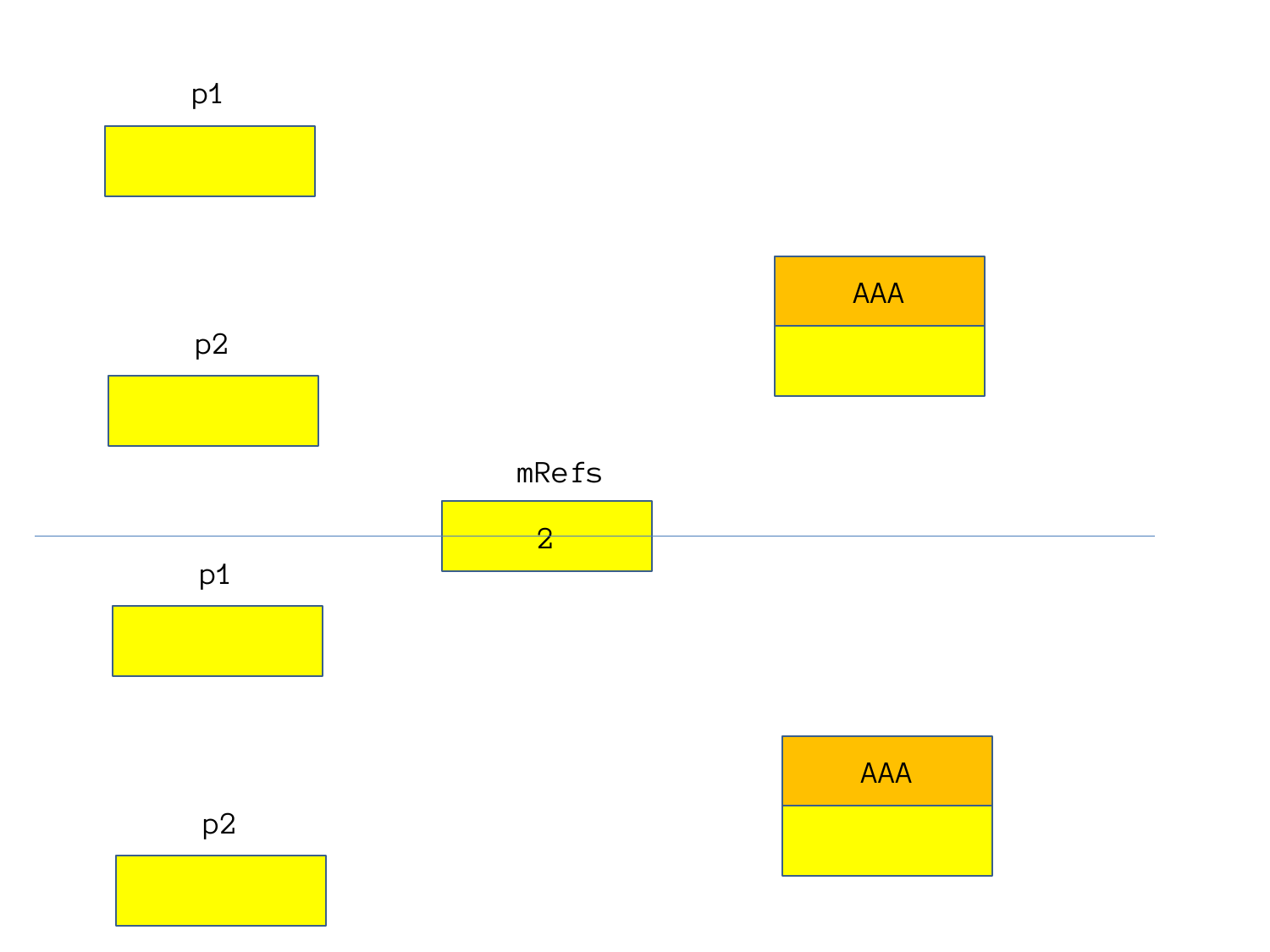

p1

AAA
p2

mRefs
2
p1

AAA
p2